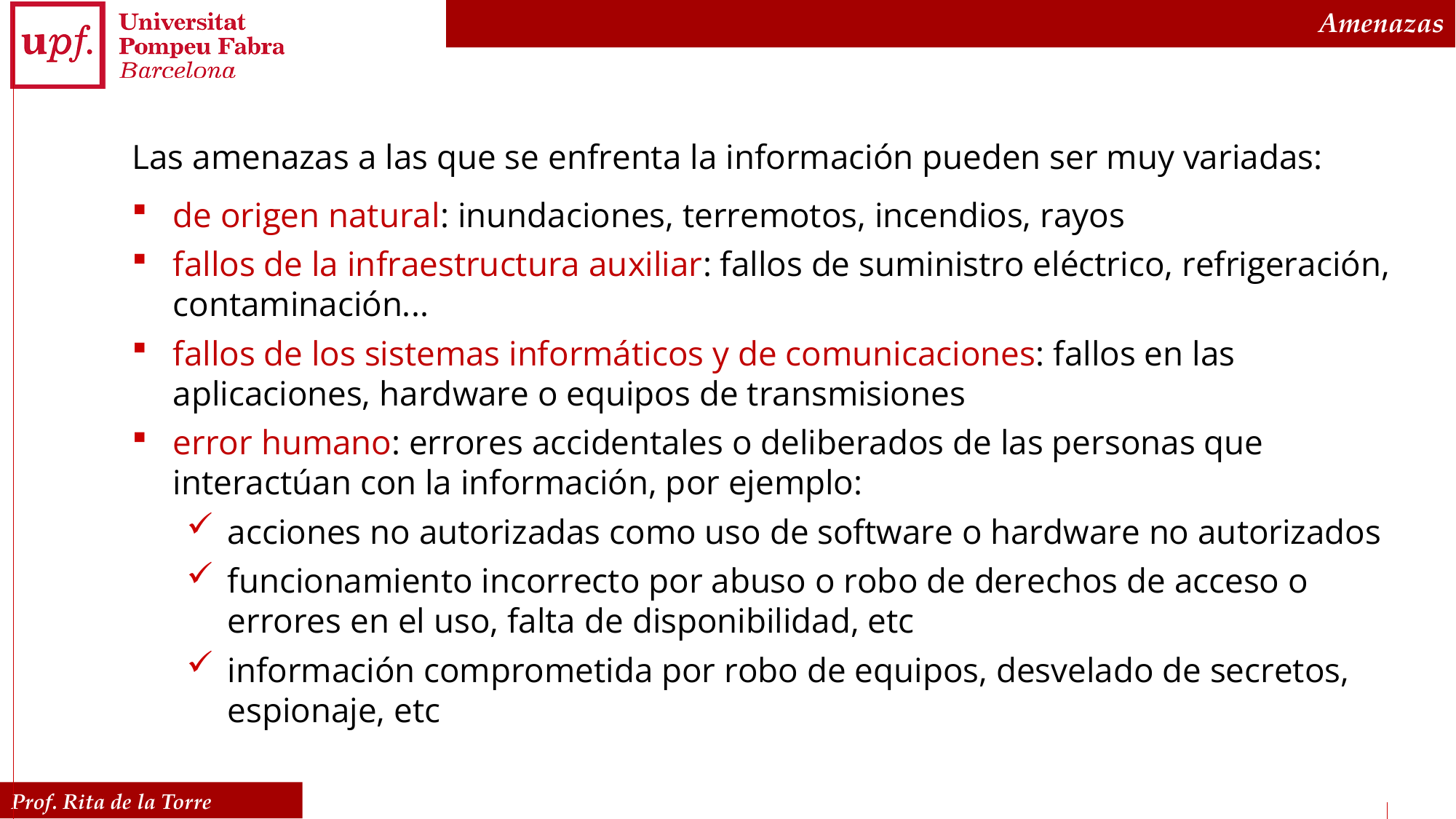

# Amenazas
Las amenazas a las que se enfrenta la información pueden ser muy variadas:
de origen natural: inundaciones, terremotos, incendios, rayos
fallos de la infraestructura auxiliar: fallos de suministro eléctrico, refrigeración, contaminación...
fallos de los sistemas informáticos y de comunicaciones: fallos en las aplicaciones, hardware o equipos de transmisiones
error humano: errores accidentales o deliberados de las personas que interactúan con la información, por ejemplo:
acciones no autorizadas como uso de software o hardware no autorizados
funcionamiento incorrecto por abuso o robo de derechos de acceso o errores en el uso, falta de disponibilidad, etc
información comprometida por robo de equipos, desvelado de secretos, espionaje, etc